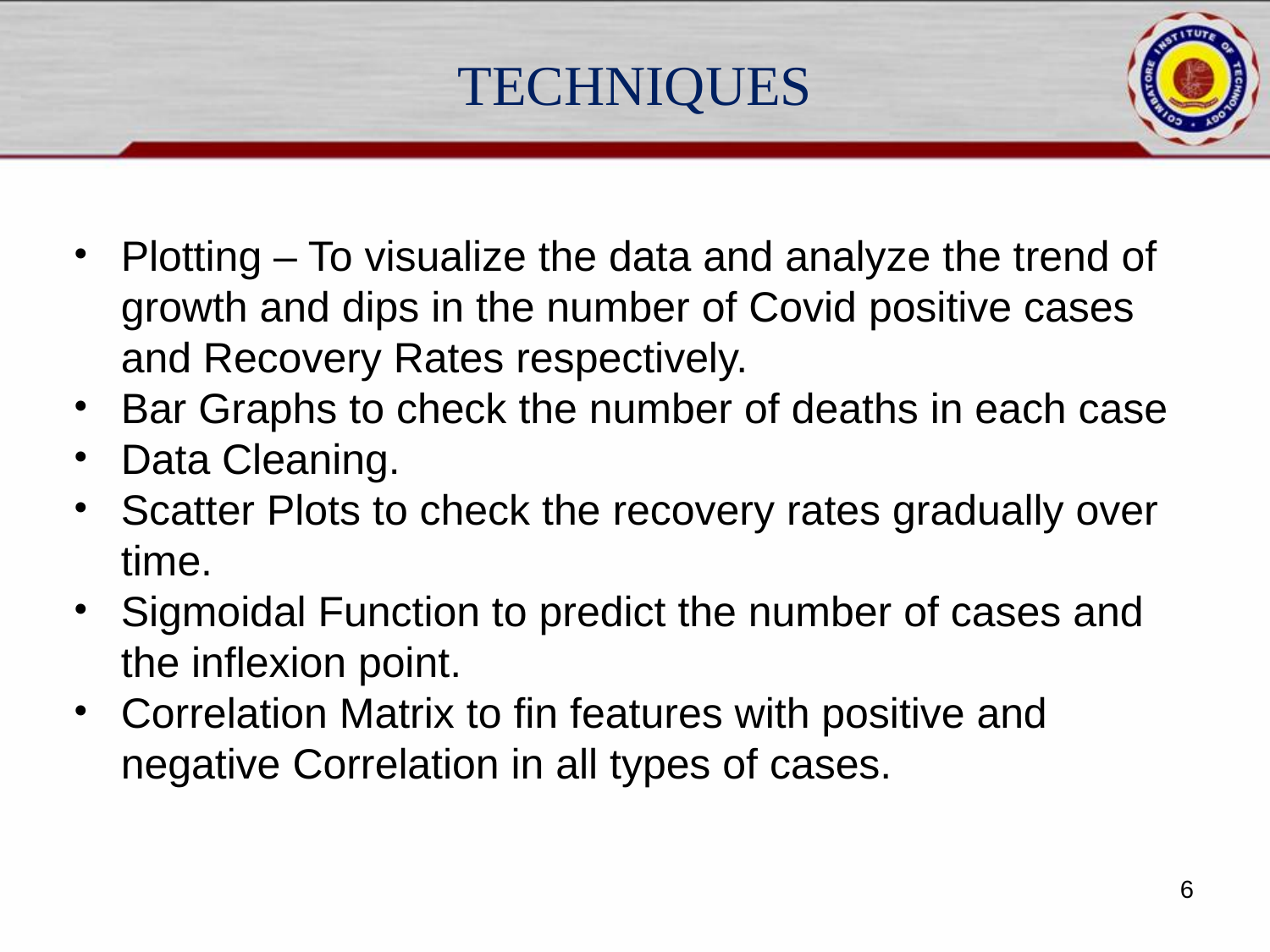

# TECHNIQUES
Plotting – To visualize the data and analyze the trend of growth and dips in the number of Covid positive cases and Recovery Rates respectively.
Bar Graphs to check the number of deaths in each case
Data Cleaning.
Scatter Plots to check the recovery rates gradually over time.
Sigmoidal Function to predict the number of cases and the inflexion point.
Correlation Matrix to fin features with positive and negative Correlation in all types of cases.
6